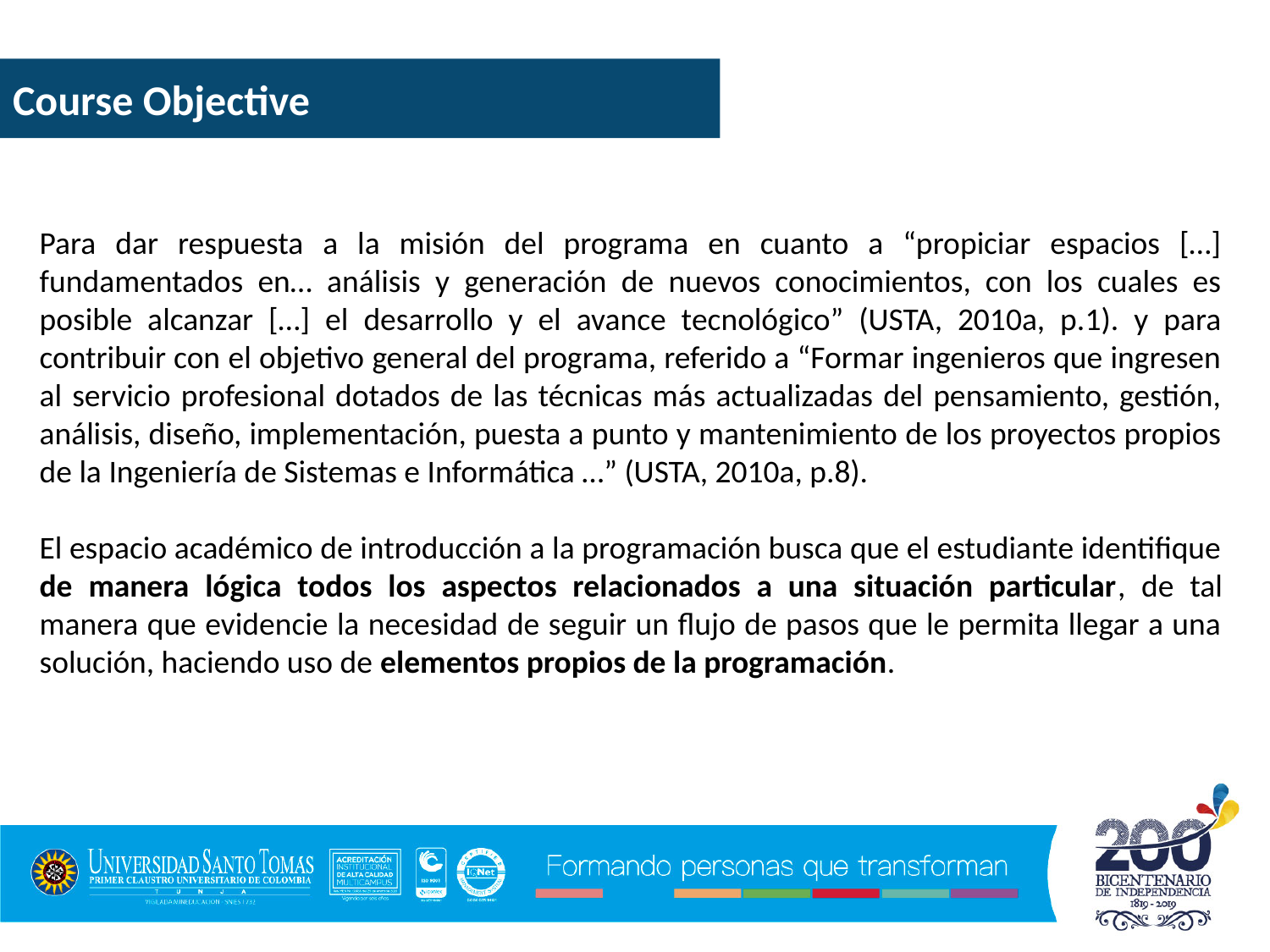

Course Objective
Para dar respuesta a la misión del programa en cuanto a “propiciar espacios […] fundamentados en… análisis y generación de nuevos conocimientos, con los cuales es posible alcanzar […] el desarrollo y el avance tecnológico” (USTA, 2010a, p.1). y para contribuir con el objetivo general del programa, referido a “Formar ingenieros que ingresen al servicio profesional dotados de las técnicas más actualizadas del pensamiento, gestión, análisis, diseño, implementación, puesta a punto y mantenimiento de los proyectos propios de la Ingeniería de Sistemas e Informática …” (USTA, 2010a, p.8).

El espacio académico de introducción a la programación busca que el estudiante identifique de manera lógica todos los aspectos relacionados a una situación particular, de tal manera que evidencie la necesidad de seguir un flujo de pasos que le permita llegar a una solución, haciendo uso de elementos propios de la programación.